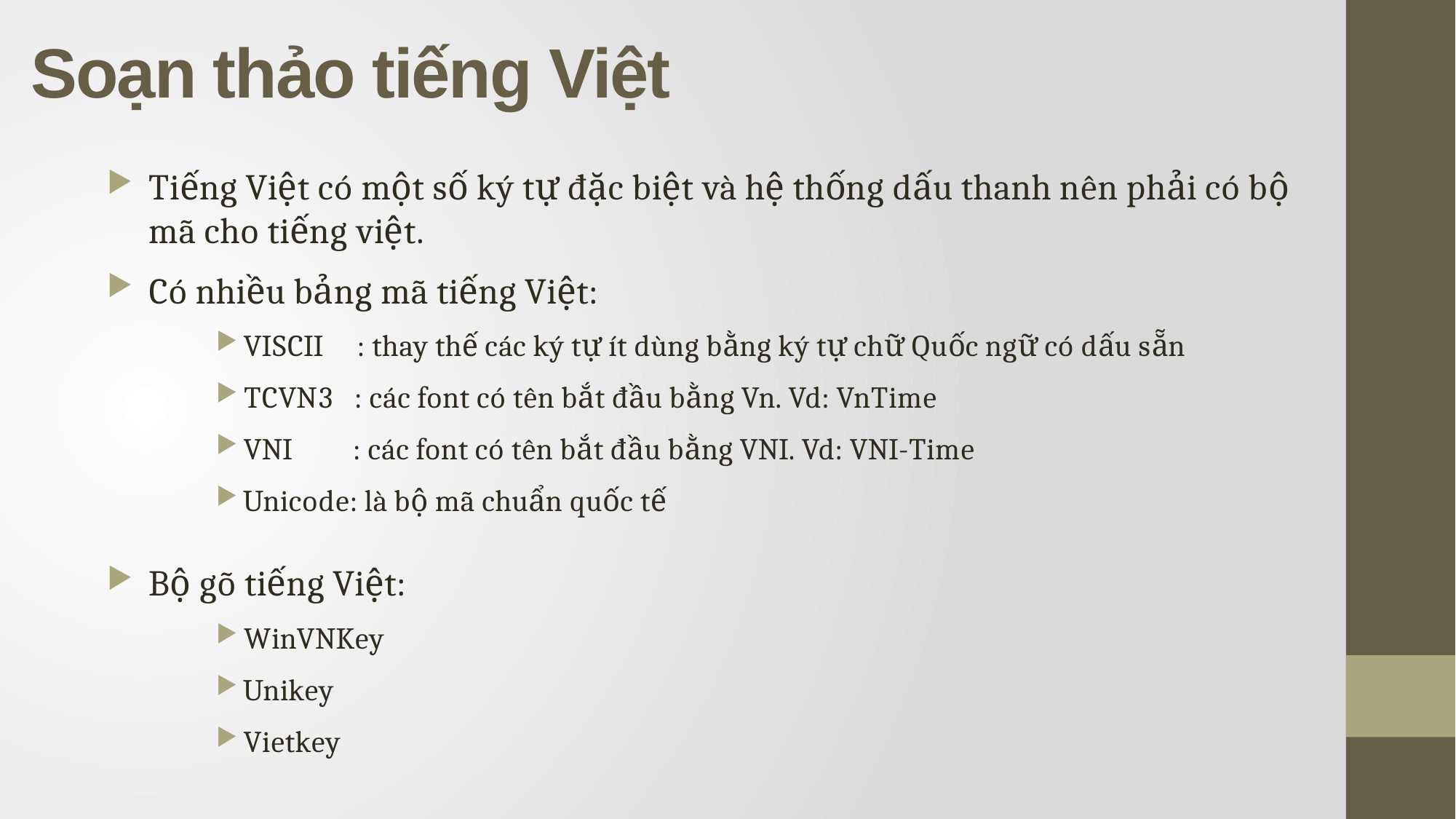

# Soạn thảo tiếng Việt
Tiếng Việt có một số ký tự đặc biệt và hệ thống dấu thanh nên phải có bộ mã cho tiếng việt.
Có nhiều bảng mã tiếng Việt:
VISCII     : thay thế các ký tự ít dùng bằng ký tự chữ Quốc ngữ có dấu sẵn
TCVN3   : các font có tên bắt đầu bằng Vn. Vd: VnTime
VNI         : các font có tên bắt đầu bằng VNI. Vd: VNI-Time
Unicode: là bộ mã chuẩn quốc tế

Bộ gõ tiếng Việt:
WinVNKey
Unikey
Vietkey